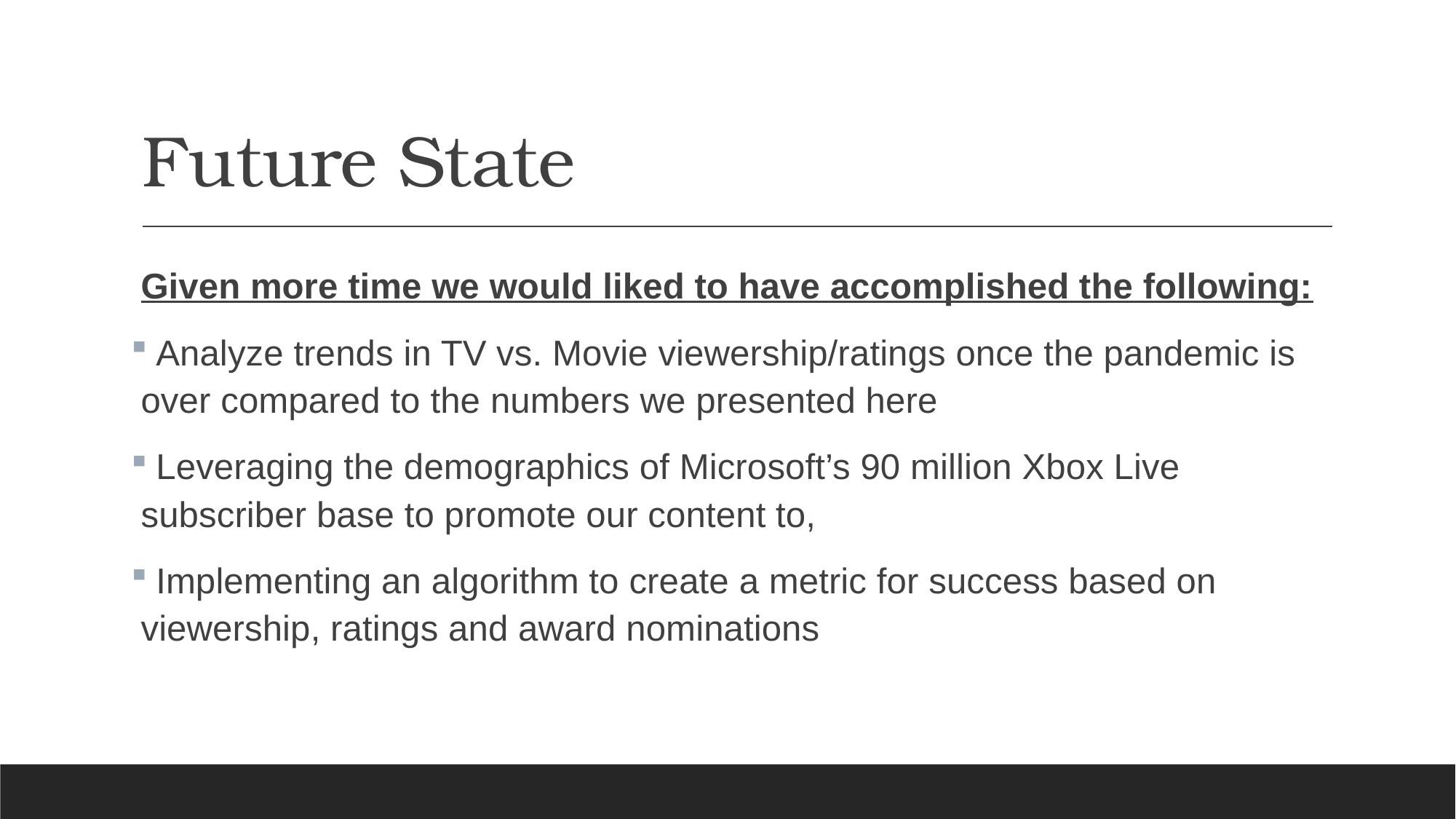

# Future State
Given more time we would liked to have accomplished the following:
 Analyze trends in TV vs. Movie viewership/ratings once the pandemic is over compared to the numbers we presented here
 Leveraging the demographics of Microsoft’s 90 million Xbox Live subscriber base to promote our content to,
 Implementing an algorithm to create a metric for success based on viewership, ratings and award nominations